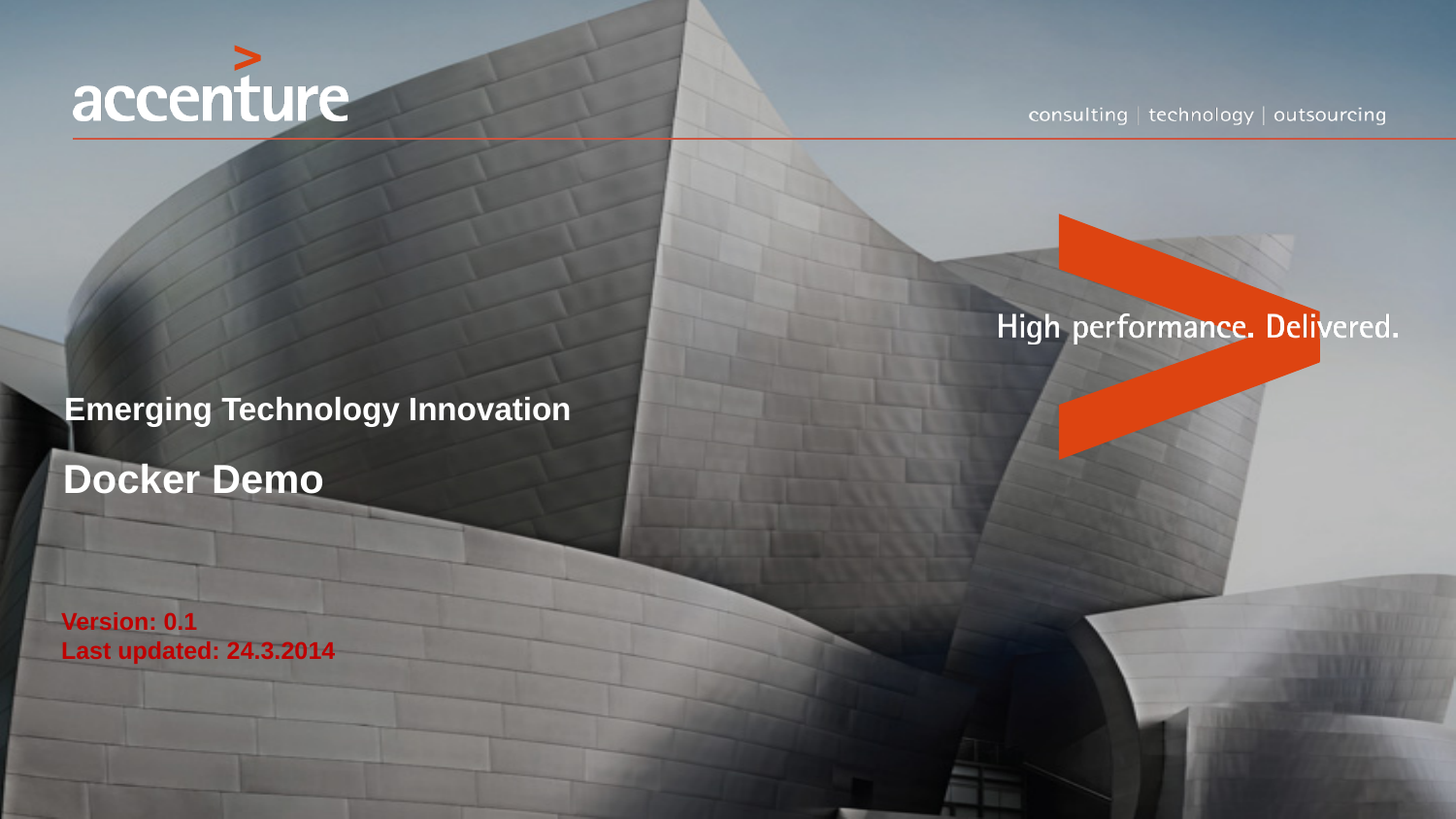

# Docker Demo
Version: 0.1
Last updated: 24.3.2014